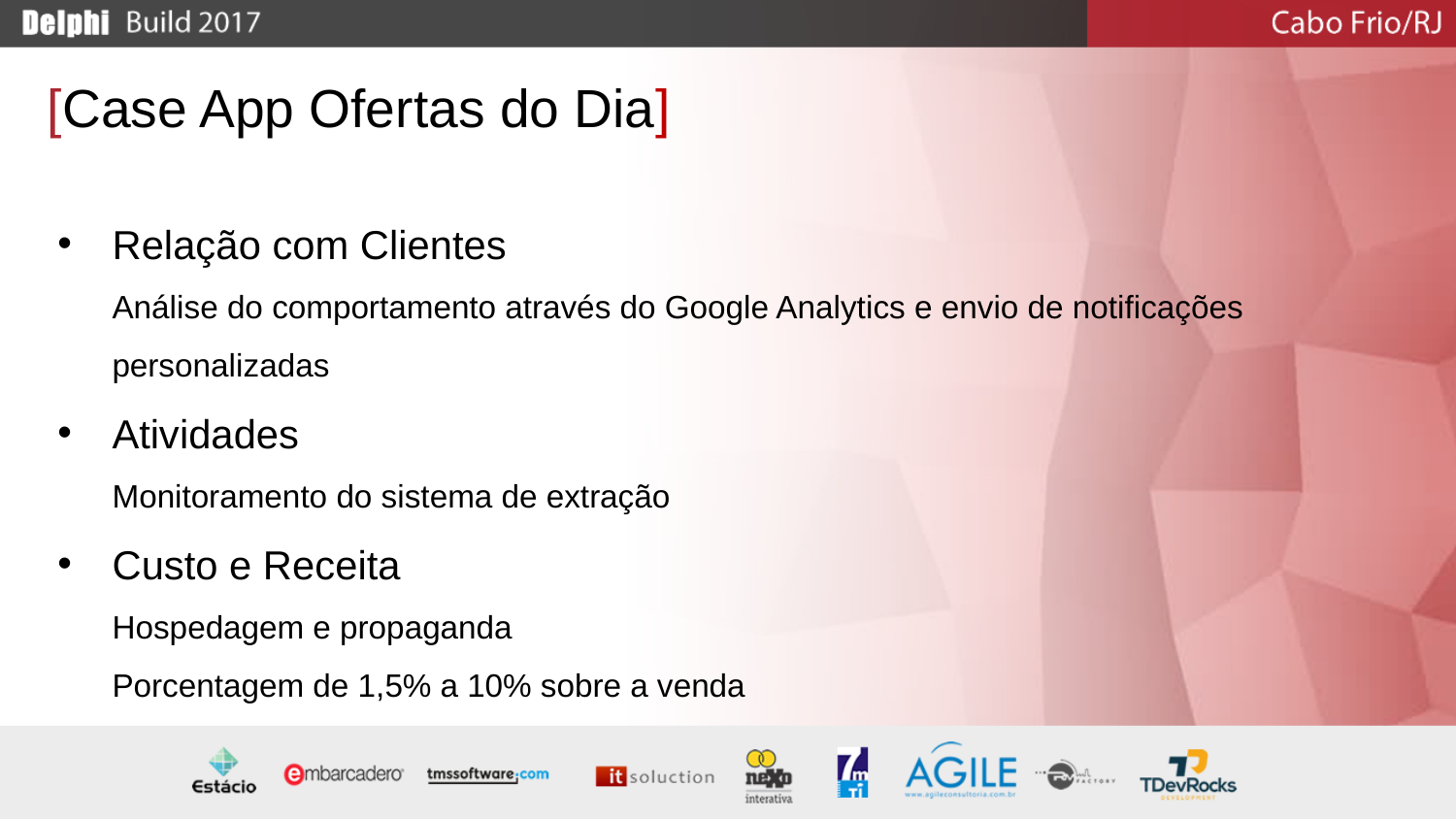

[Case App Ofertas do Dia]
Relação com Clientes
Análise do comportamento através do Google Analytics e envio de notificações personalizadas
Atividades
Monitoramento do sistema de extração
Custo e Receita
Hospedagem e propaganda
Porcentagem de 1,5% a 10% sobre a venda